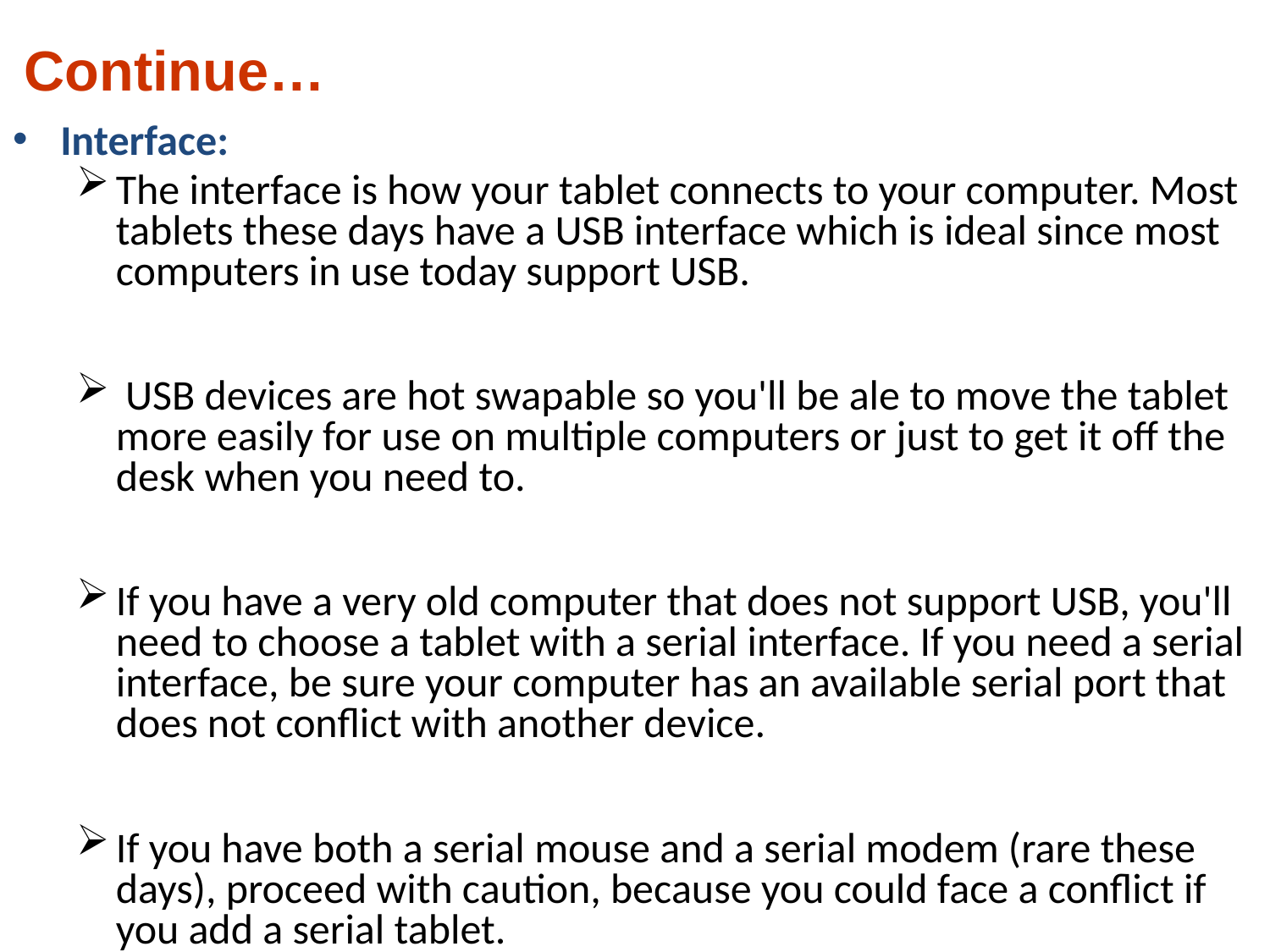

Continue…
Interface:
The interface is how your tablet connects to your computer. Most tablets these days have a USB interface which is ideal since most computers in use today support USB.

 USB devices are hot swapable so you'll be ale to move the tablet more easily for use on multiple computers or just to get it off the desk when you need to.

If you have a very old computer that does not support USB, you'll need to choose a tablet with a serial interface. If you need a serial interface, be sure your computer has an available serial port that does not conflict with another device.

If you have both a serial mouse and a serial modem (rare these days), proceed with caution, because you could face a conflict if you add a serial tablet.